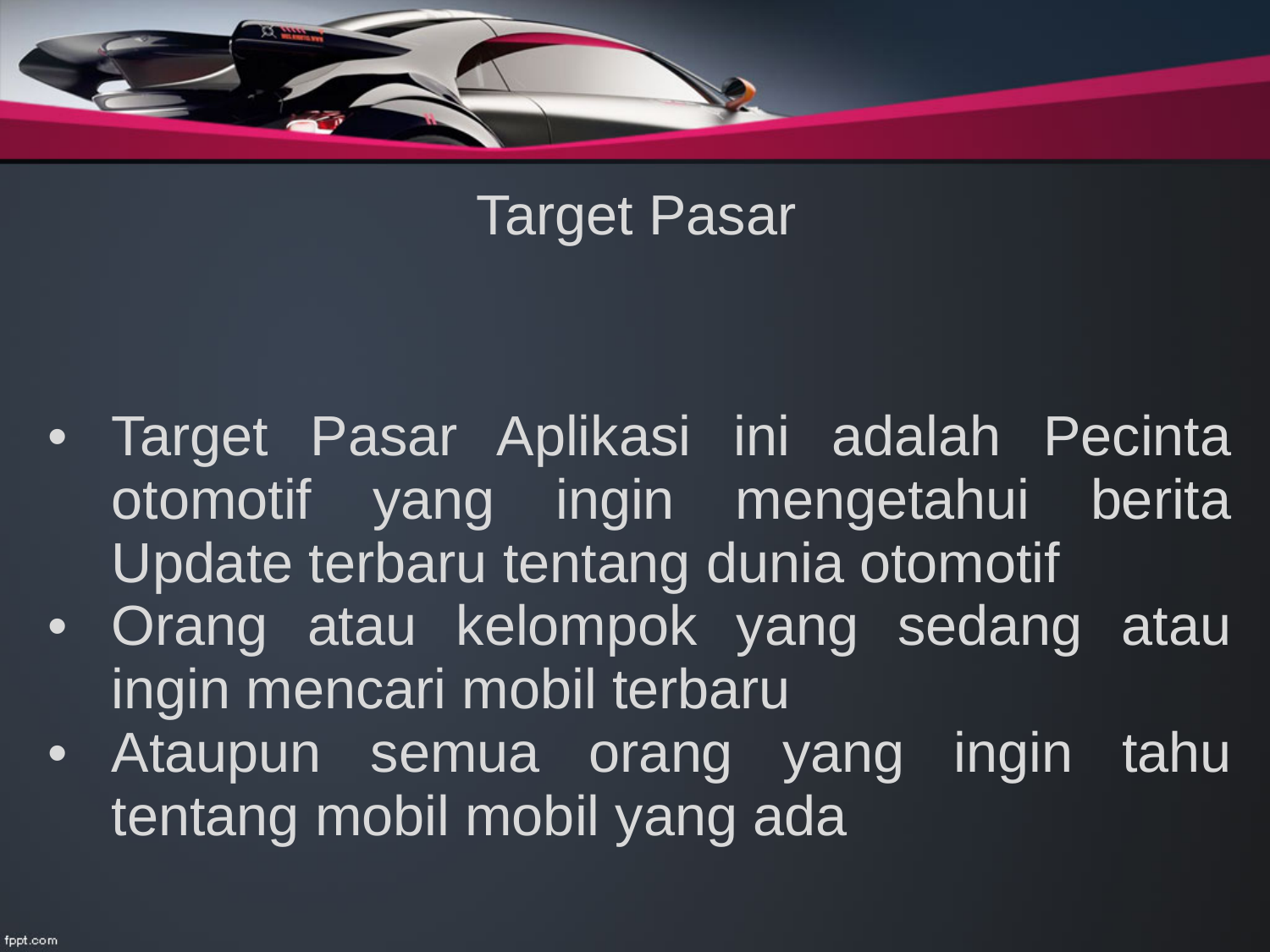

# Target Pasar
Target Pasar Aplikasi ini adalah Pecinta otomotif yang ingin mengetahui berita Update terbaru tentang dunia otomotif
Orang atau kelompok yang sedang atau ingin mencari mobil terbaru
Ataupun semua orang yang ingin tahu tentang mobil mobil yang ada